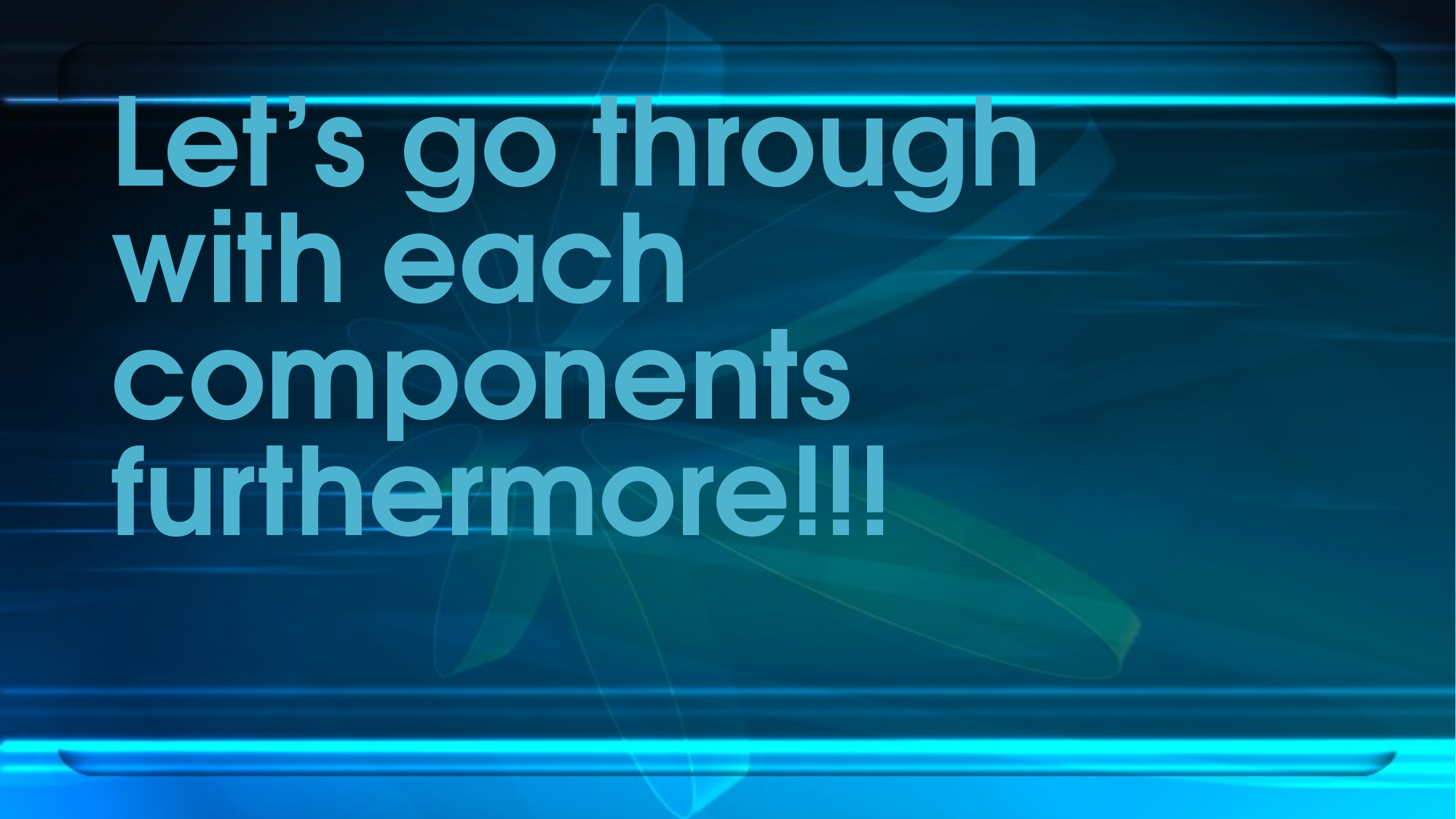

# Let’s go through with each components furthermore!!!